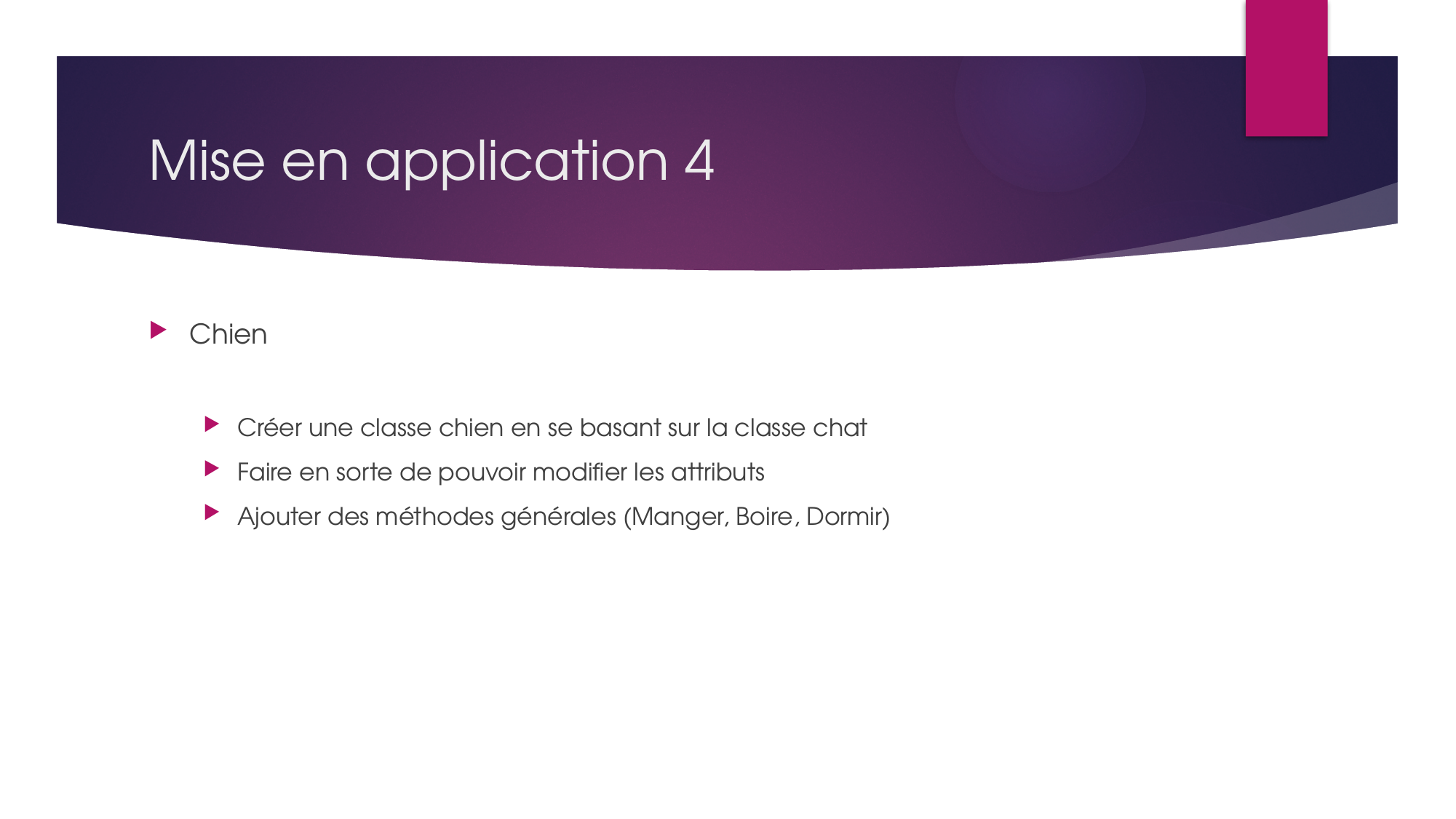

# Mise en application 4
Chien

Créer une classe chien en se basant sur la classe chat
Faire en sorte de pouvoir modifier les attributs
Ajouter des méthodes générales (Manger, Boire, Dormir)